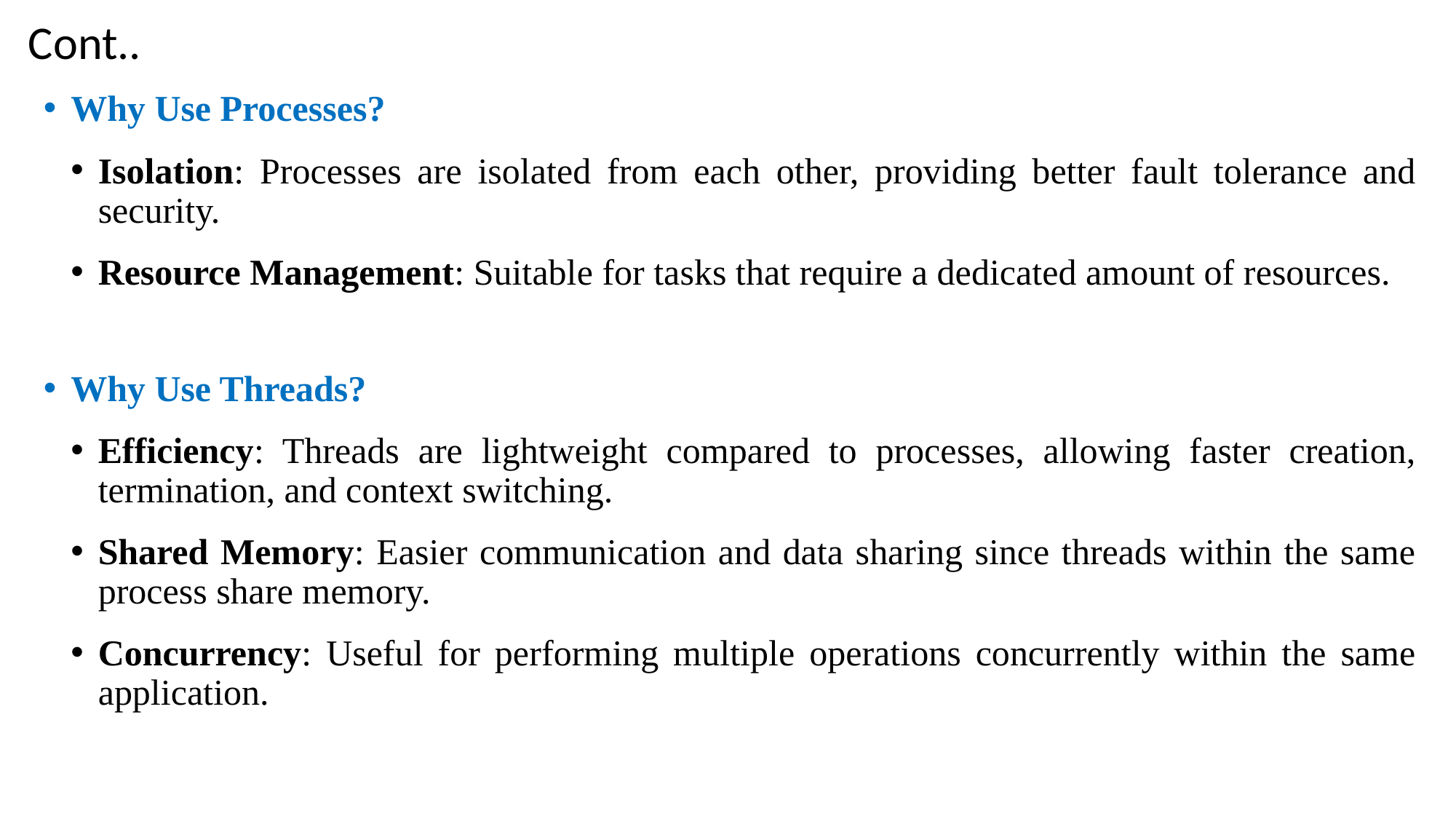

# Cont..
Why Use Processes?
Isolation: Processes are isolated from each other, providing better fault tolerance and security.
Resource Management: Suitable for tasks that require a dedicated amount of resources.

Why Use Threads?
Efficiency: Threads are lightweight compared to processes, allowing faster creation, termination, and context switching.
Shared Memory: Easier communication and data sharing since threads within the same process share memory.
Concurrency: Useful for performing multiple operations concurrently within the same application.